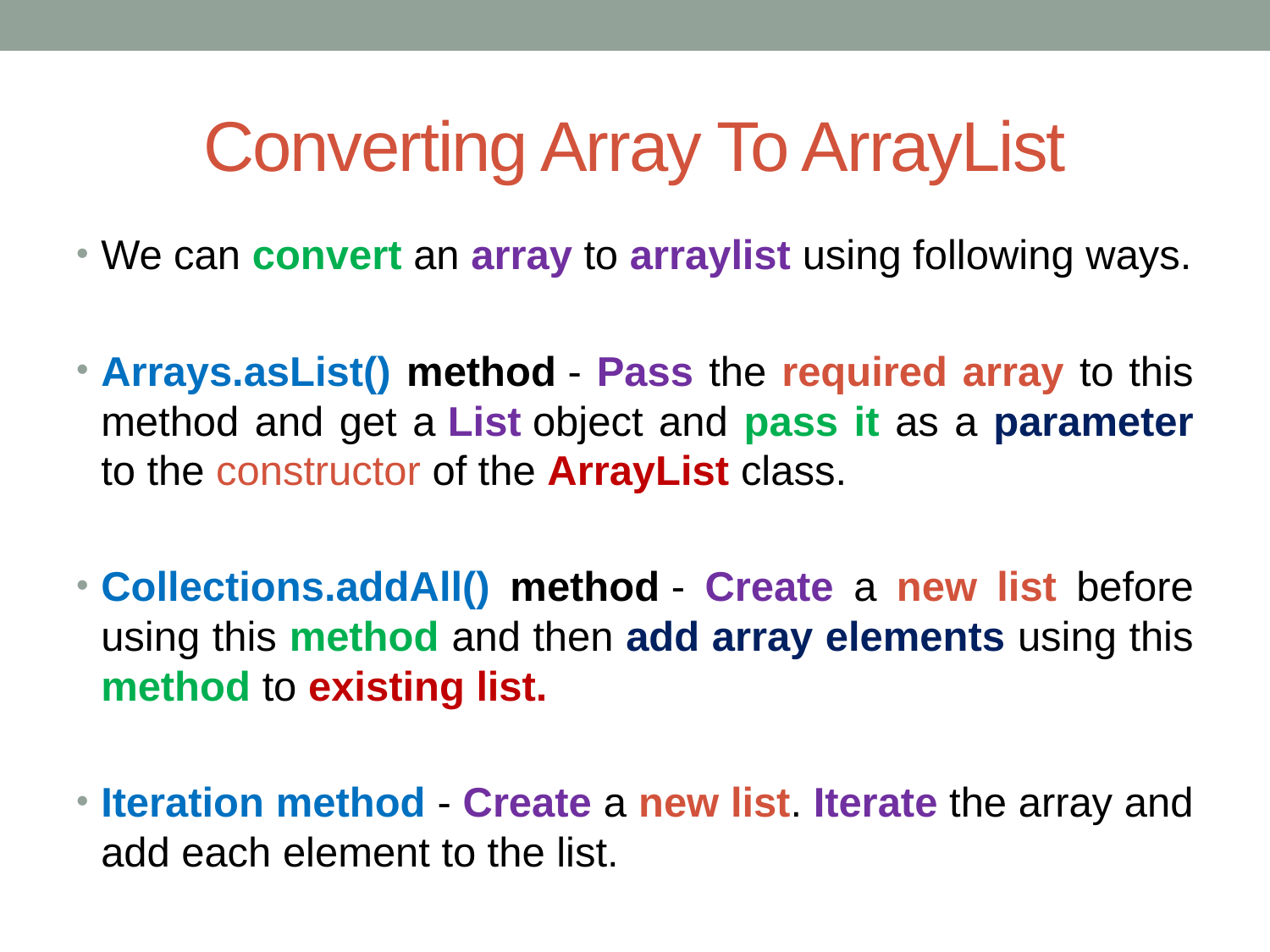

# Converting Array To ArrayList
We can convert an array to arraylist using following ways.

Arrays.asList() method - Pass the required array to this method and get a List object and pass it as a parameter to the constructor of the ArrayList class.

Collections.addAll() method - Create a new list before using this method and then add array elements using this method to existing list.

Iteration method - Create a new list. Iterate the array and add each element to the list.